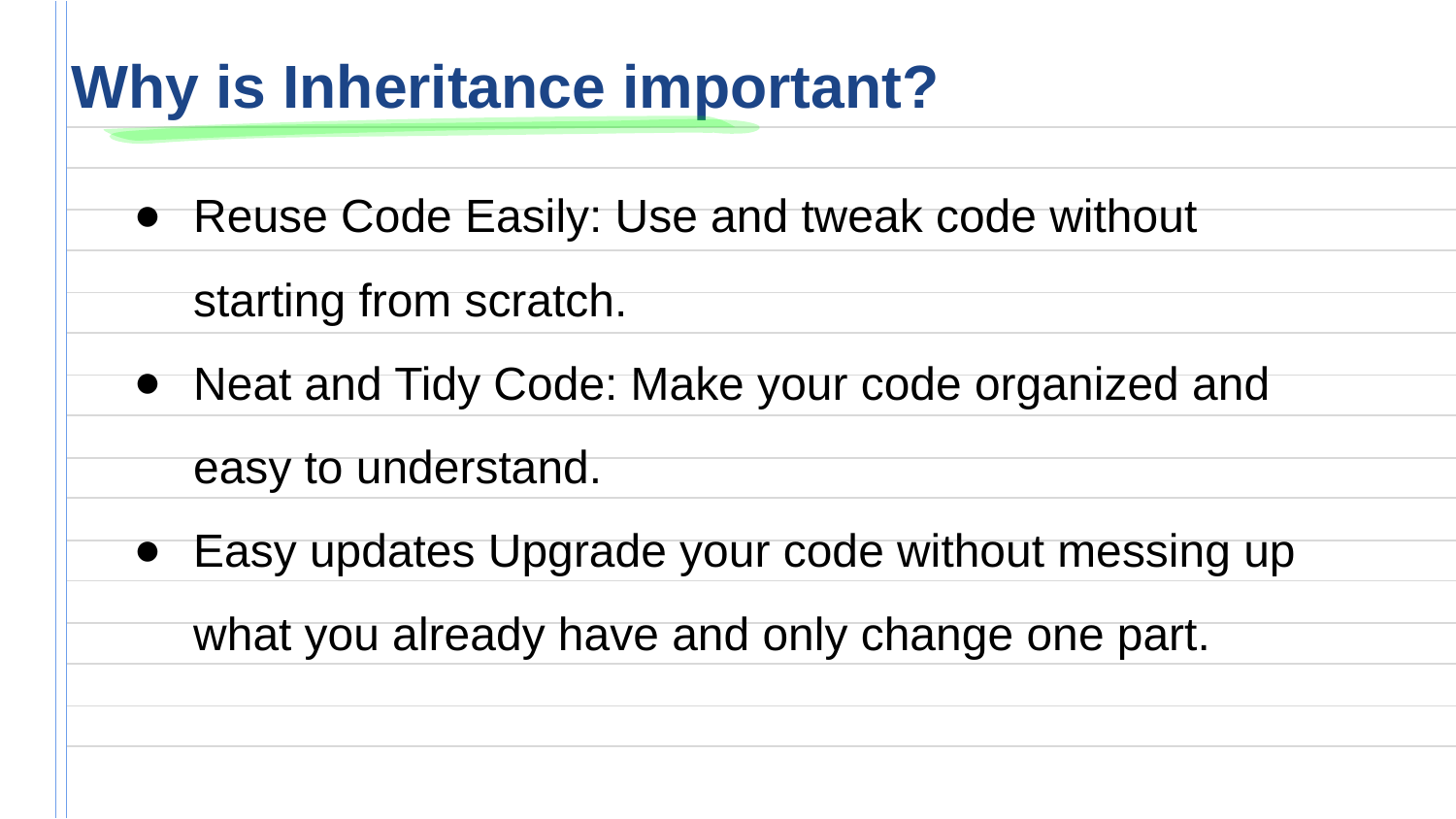

# Why is Inheritance important?

Reuse Code Easily: Use and tweak code without starting from scratch.
Neat and Tidy Code: Make your code organized and easy to understand.
Easy updates Upgrade your code without messing up what you already have and only change one part.